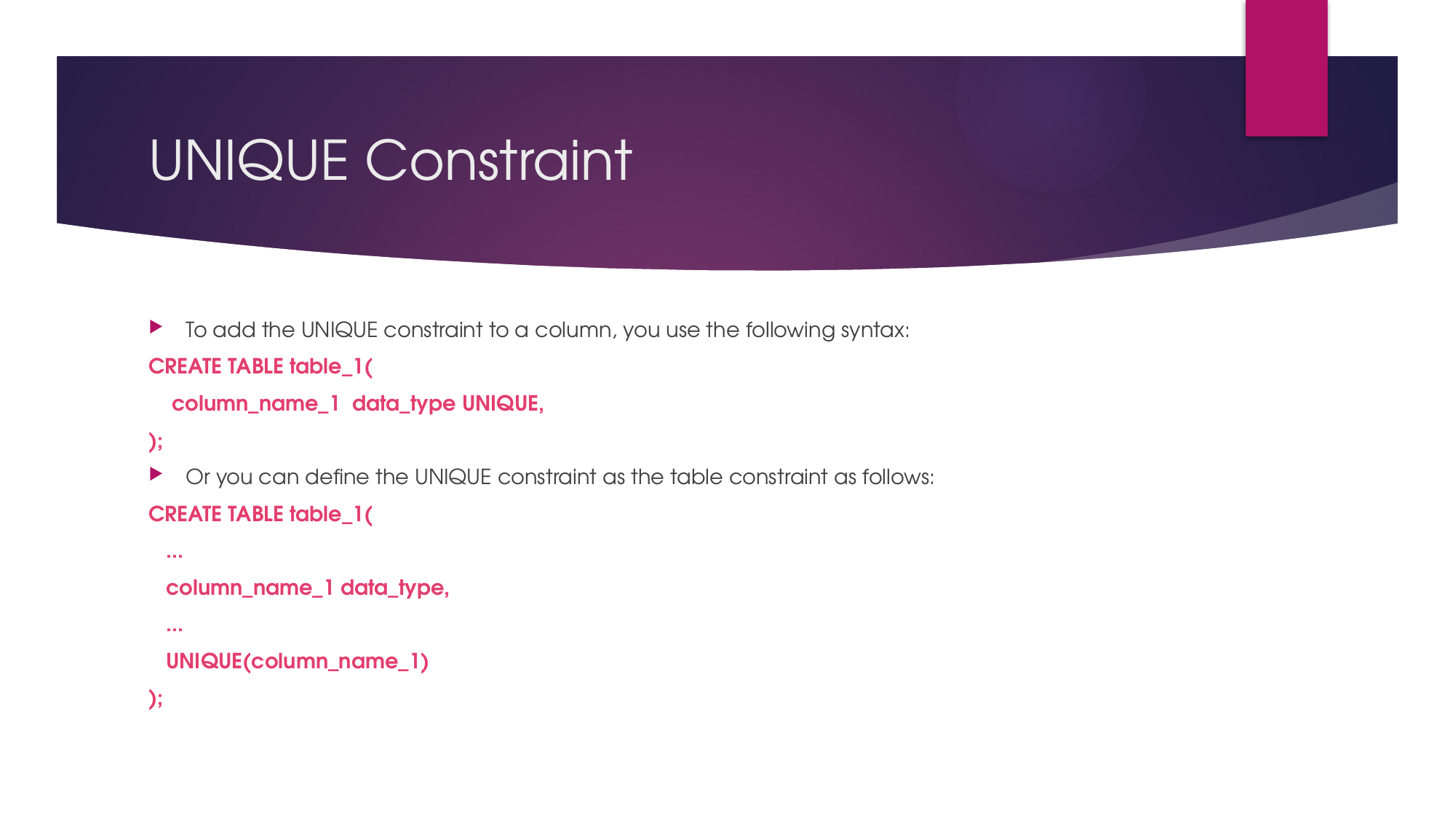

# UNIQUE Constraint
To add the UNIQUE constraint to a column, you use the following syntax:
CREATE TABLE table_1(
    column_name_1  data_type UNIQUE,
);
Or you can define the UNIQUE constraint as the table constraint as follows:
CREATE TABLE table_1(
   ...
   column_name_1 data_type,
   ...
   UNIQUE(column_name_1)
);